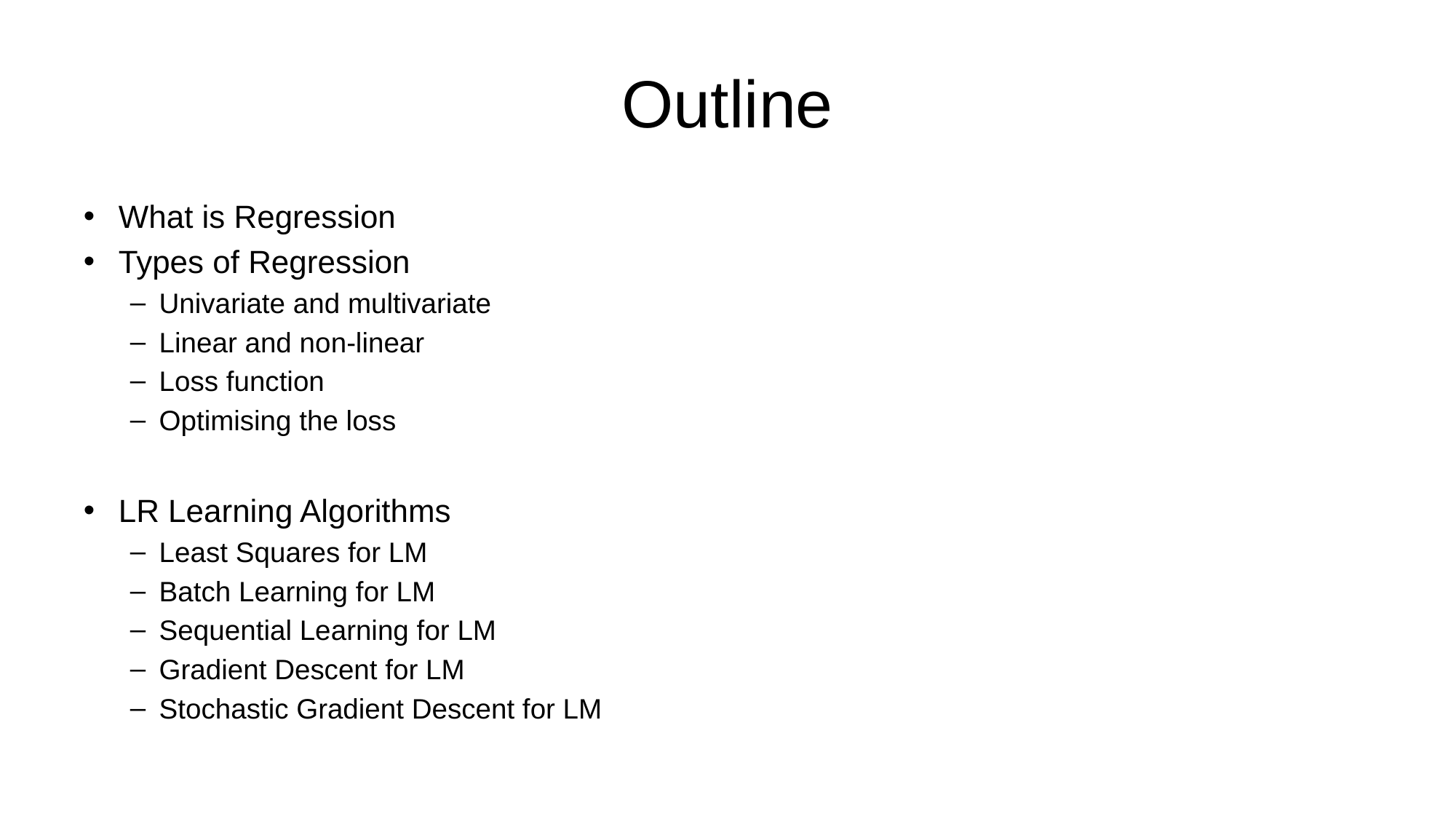

# Outline
What is Regression
Types of Regression
Univariate and multivariate
Linear and non-linear
Loss function
Optimising the loss

LR Learning Algorithms
Least Squares for LM
Batch Learning for LM
Sequential Learning for LM
Gradient Descent for LM
Stochastic Gradient Descent for LM